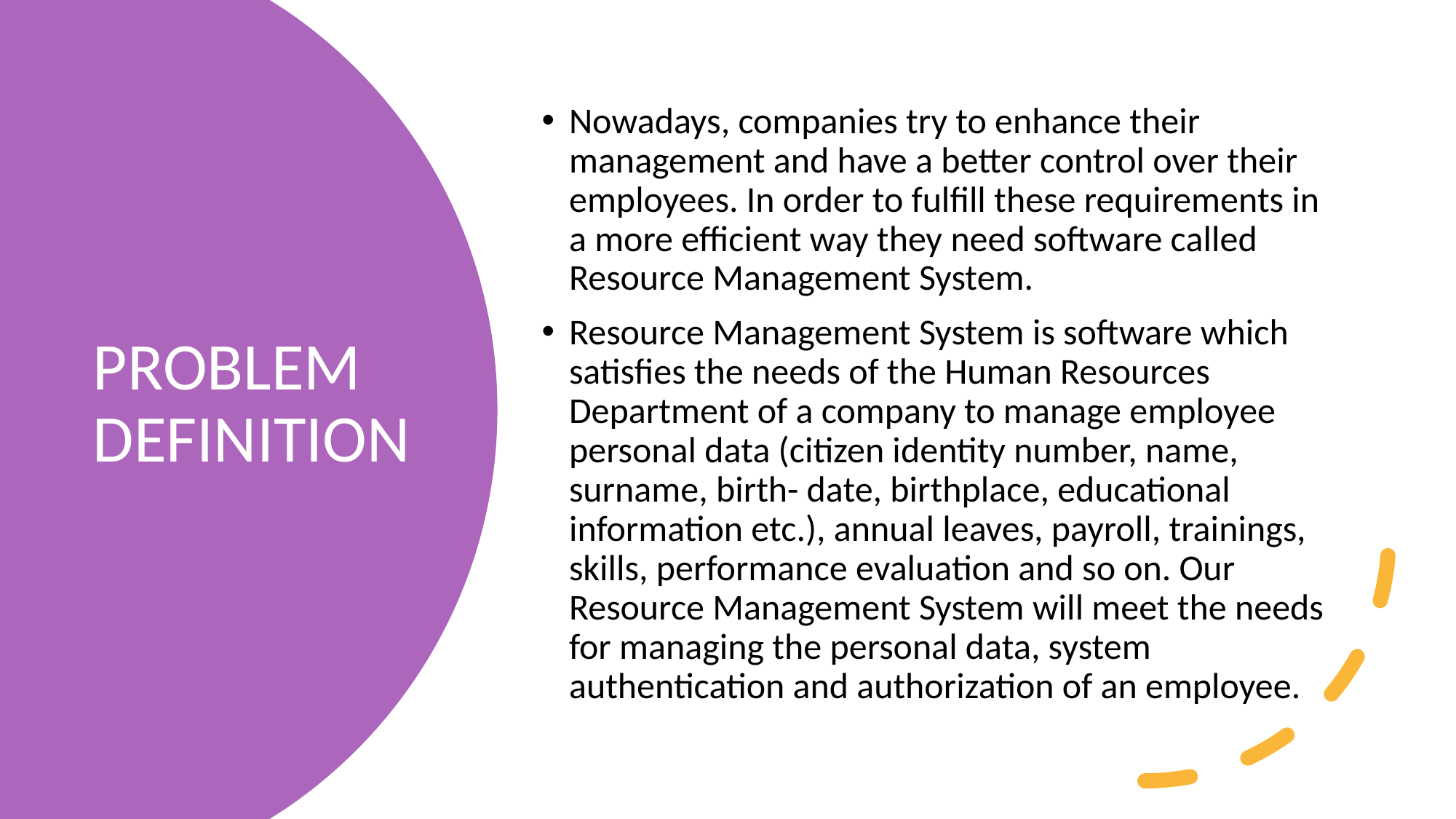

Nowadays, companies try to enhance their management and have a better control over their employees. In order to fulfill these requirements in a more efficient way they need software called Resource Management System.
Resource Management System is software which satisfies the needs of the Human Resources Department of a company to manage employee personal data (citizen identity number, name, surname, birth- date, birthplace, educational information etc.), annual leaves, payroll, trainings, skills, performance evaluation and so on. Our Resource Management System will meet the needs for managing the personal data, system authentication and authorization of an employee.
# PROBLEM DEFINITION